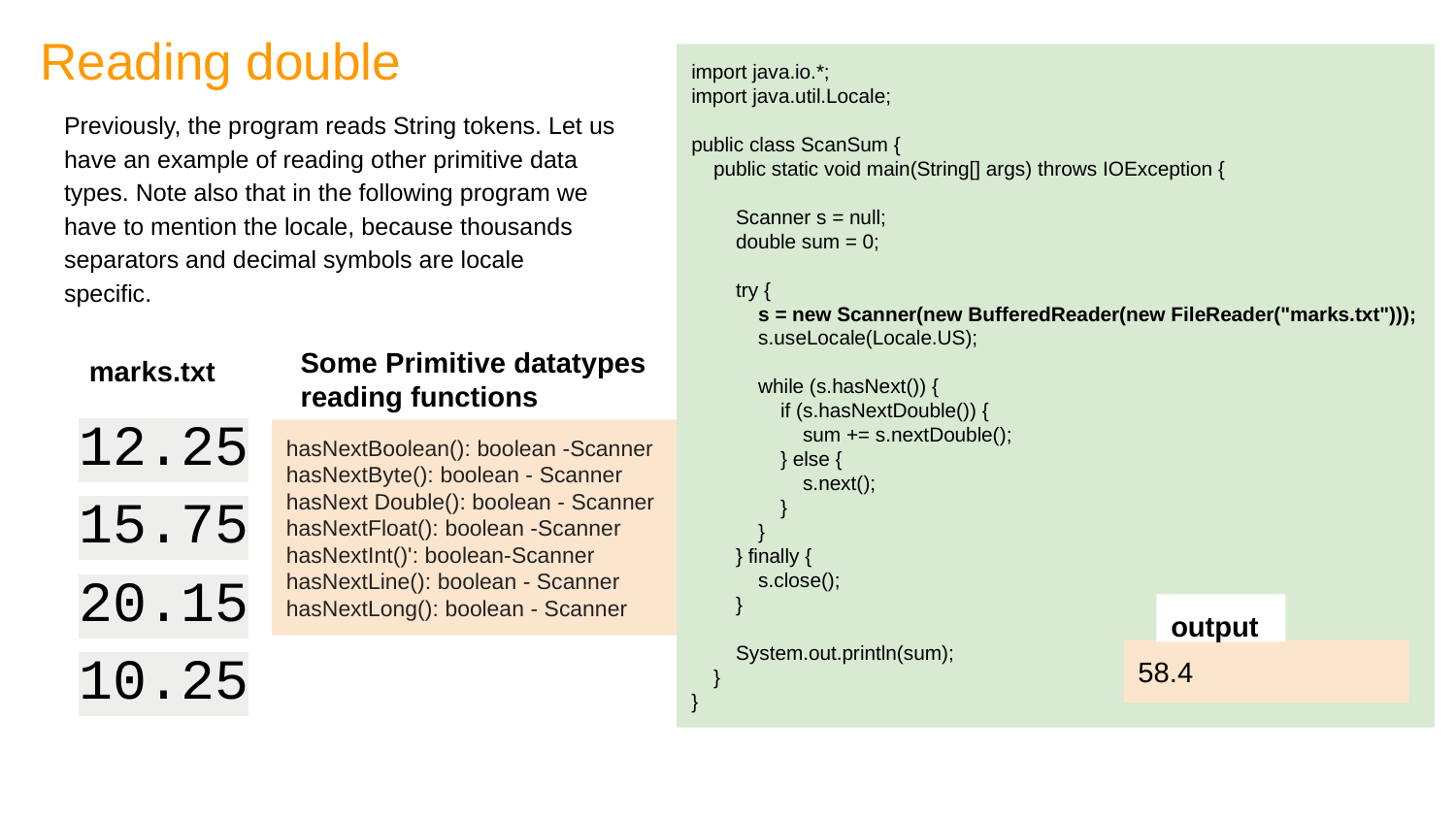

# Reading double
import java.io.*;
import java.util.Locale;

public class ScanSum {
    public static void main(String[] args) throws IOException {

        Scanner s = null;
        double sum = 0;

        try {
            s = new Scanner(new BufferedReader(new FileReader("marks.txt")));
            s.useLocale(Locale.US);

            while (s.hasNext()) {
                if (s.hasNextDouble()) {
                    sum += s.nextDouble();
                } else {
                    s.next();
                }
            }
        } finally {
            s.close();
        }

        System.out.println(sum);
    }
}
Previously, the program reads String tokens. Let us have an example of reading other primitive data types. Note also that in the following program we  have to mention the locale, because thousands separators and decimal symbols are locale specific.
Some Primitive datatypes reading functions
marks.txt
12.25
15.75
20.15
10.25
hasNextBoolean(): boolean -Scanner
hasNextByte(): boolean - Scanner
hasNext Double(): boolean - Scanner hasNextFloat(): boolean -Scanner hasNextInt()': boolean-Scanner hasNextLine(): boolean - Scanner
hasNextLong(): boolean - Scanner
output
58.4